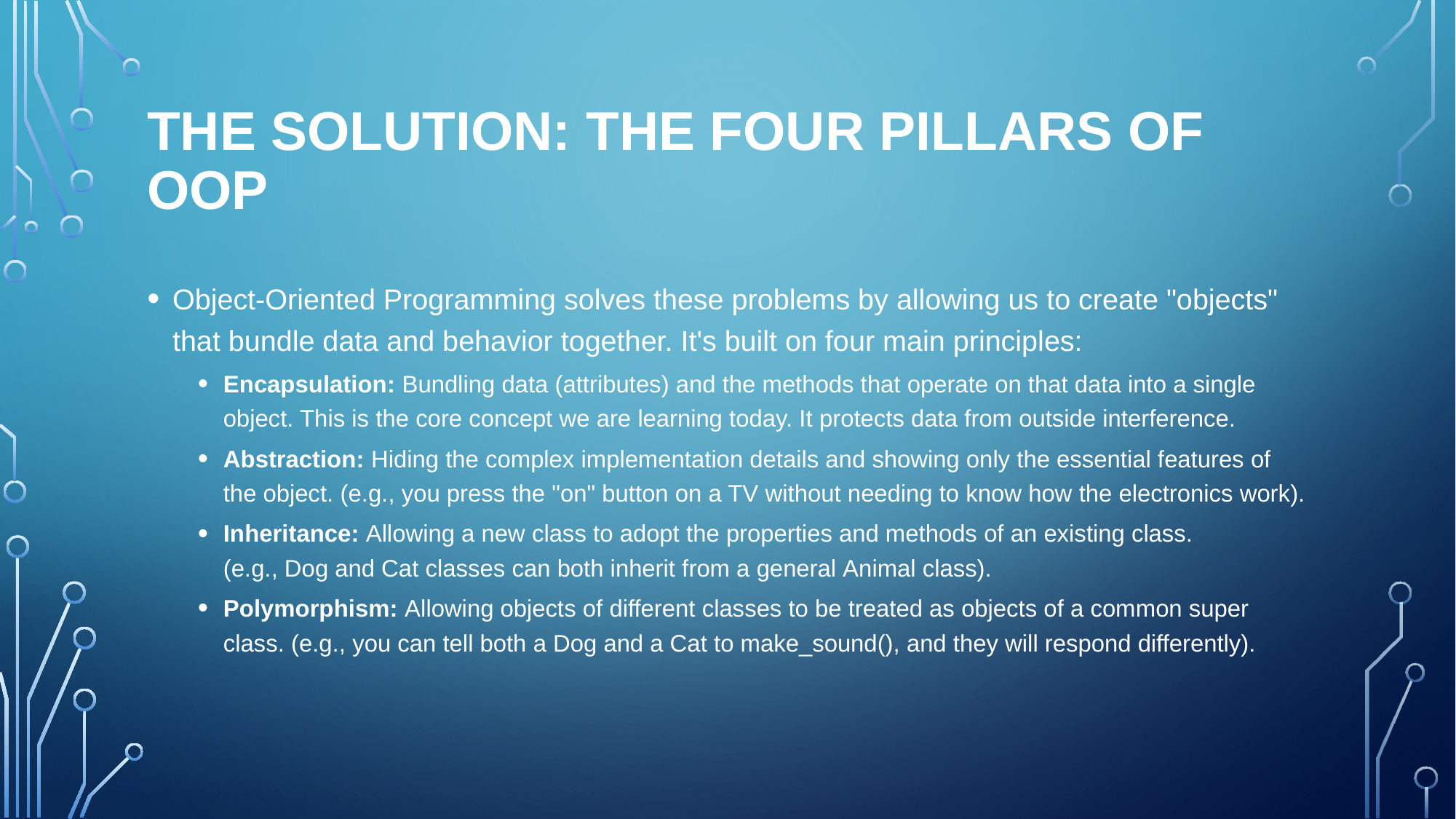

# The Solution: The Four Pillars of OOP
Object-Oriented Programming solves these problems by allowing us to create "objects" that bundle data and behavior together. It's built on four main principles:
Encapsulation: Bundling data (attributes) and the methods that operate on that data into a single object. This is the core concept we are learning today. It protects data from outside interference.
Abstraction: Hiding the complex implementation details and showing only the essential features of the object. (e.g., you press the "on" button on a TV without needing to know how the electronics work).
Inheritance: Allowing a new class to adopt the properties and methods of an existing class. (e.g., Dog and Cat classes can both inherit from a general Animal class).
Polymorphism: Allowing objects of different classes to be treated as objects of a common super class. (e.g., you can tell both a Dog and a Cat to make_sound(), and they will respond differently).